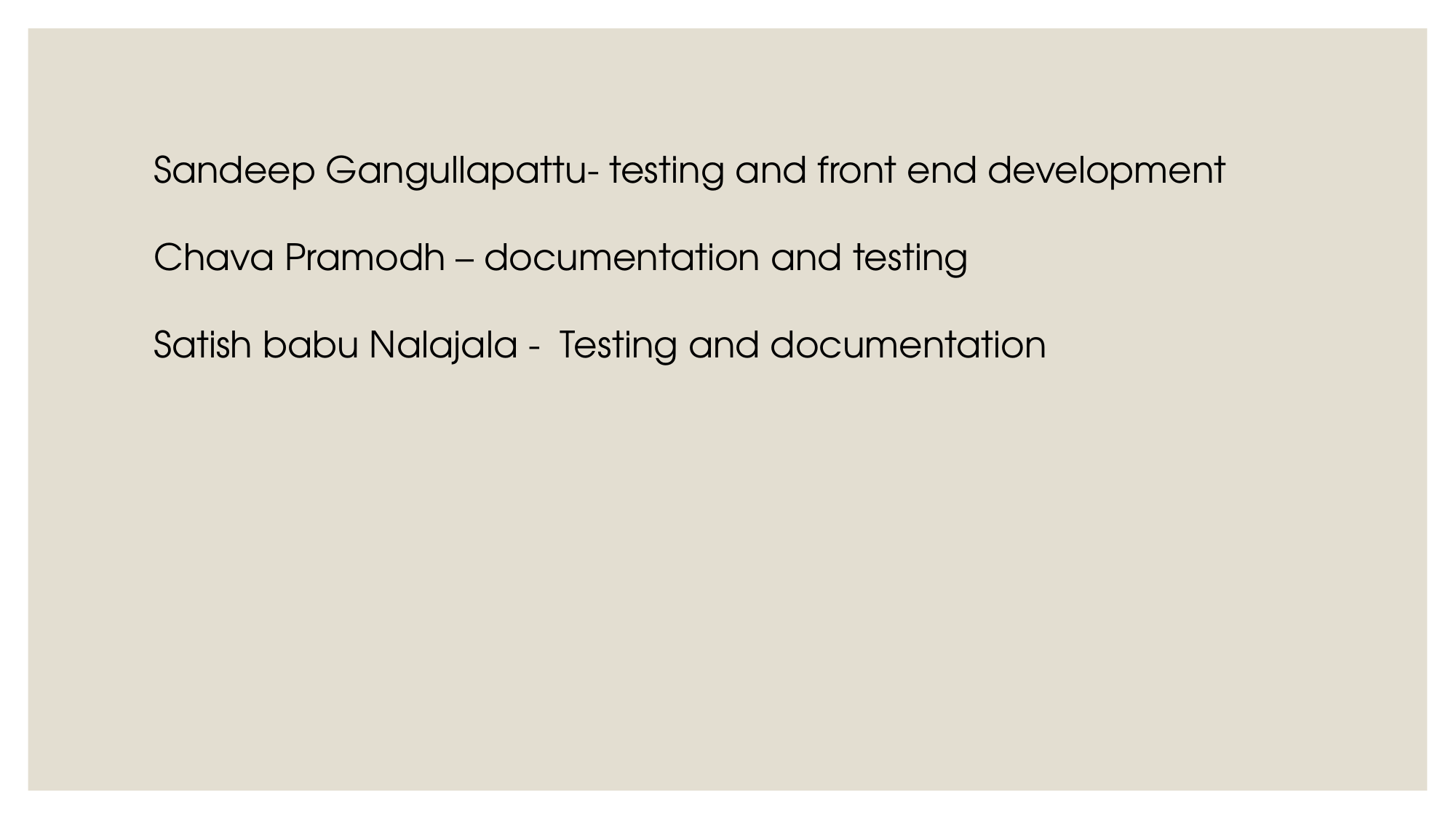

Sandeep Gangullapattu- testing and front end development

 Chava Pramodh – documentation and testing

 Satish babu Nalajala -  Testing and documentation